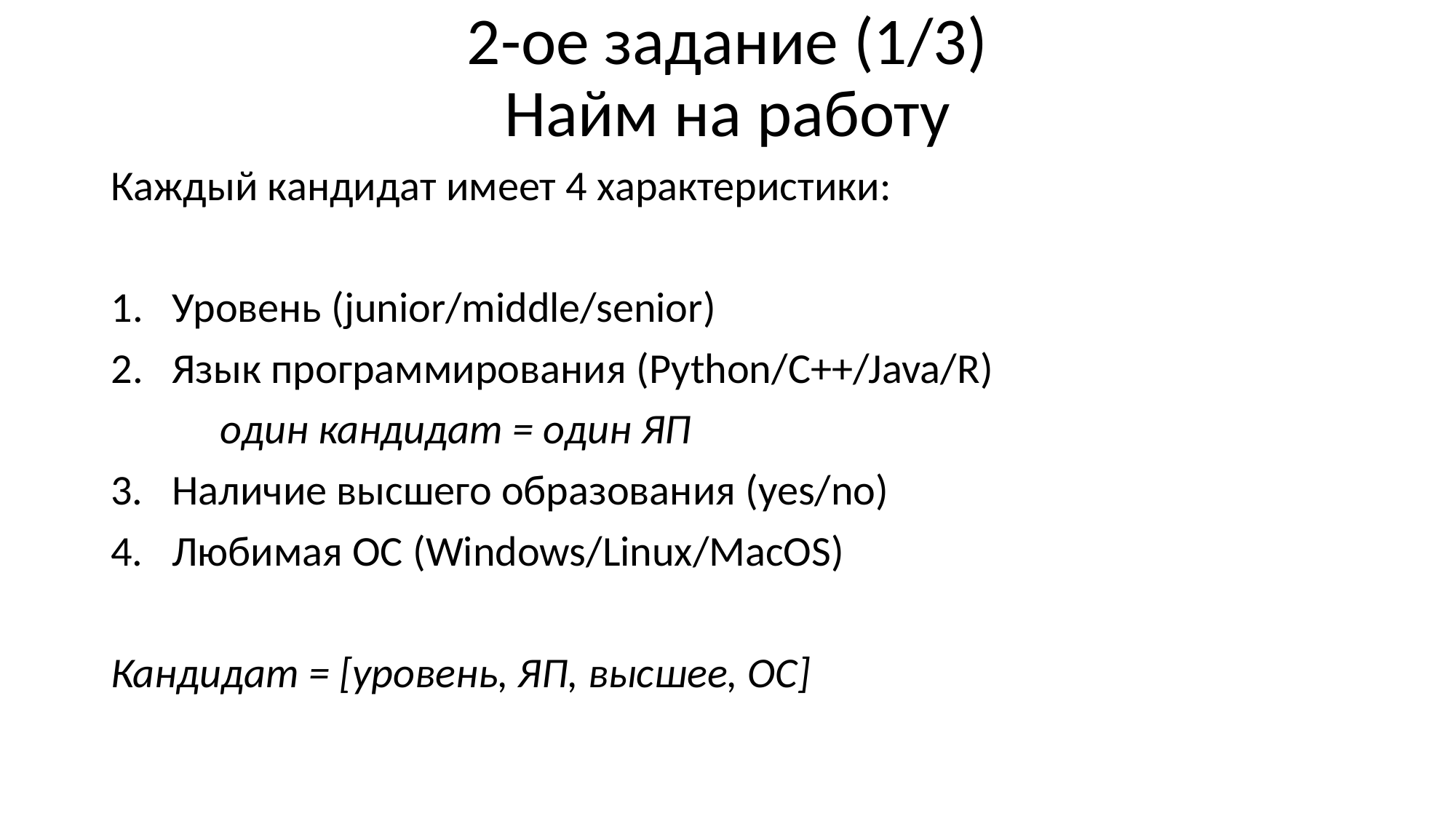

# 2-ое задание (1/3) Найм на работу
Каждый кандидат имеет 4 характеристики:

Уровень (junior/middle/senior)
Язык программирования (Python/C++/Java/R)
	один кандидат = один ЯП
3.   Наличие высшего образования (yes/no)
4.   Любимая ОС (Windows/Linux/MacOS)

Кандидат = [уровень, ЯП, высшее, ОС]